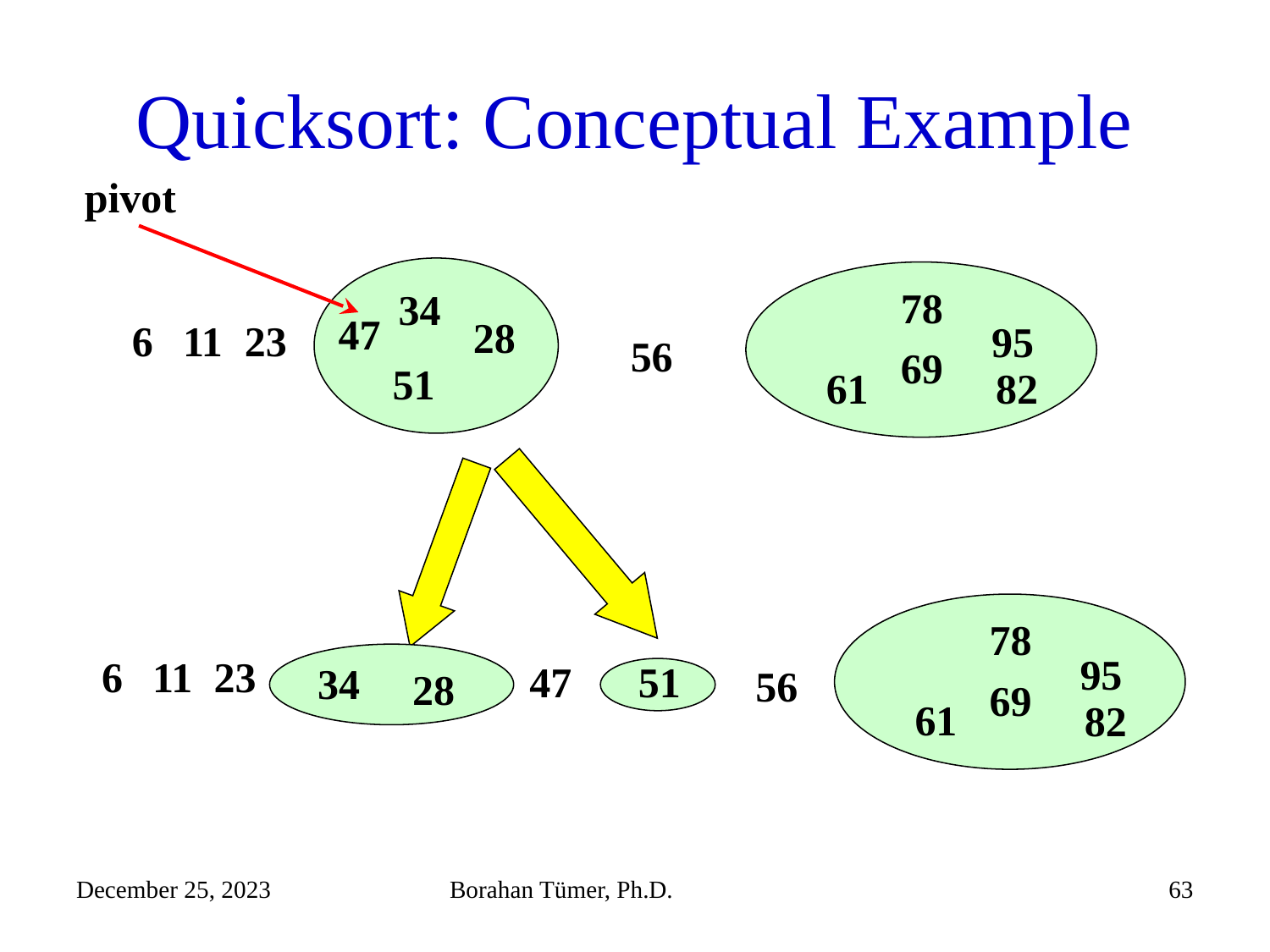

# Quicksort: Conceptual Example
pivot

78
34
47
28
6
11
23
95
56
69
51
61
82

78
95
6
11
23

51
47
34
56
28

69
61
82
December 25, 2023
Borahan Tümer, Ph.D.
63